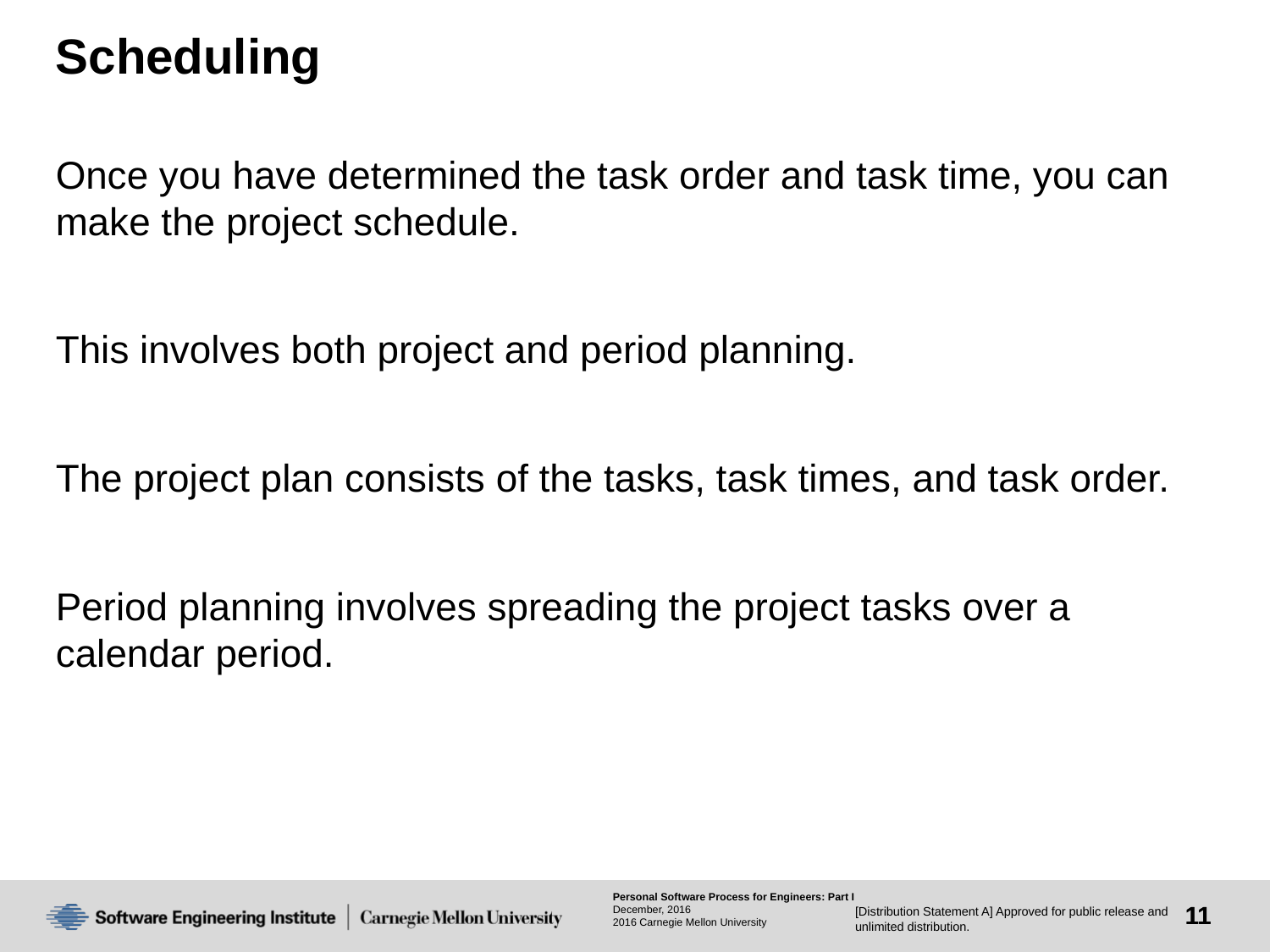

# Scheduling
Once you have determined the task order and task time, you can make the project schedule.

This involves both project and period planning.

The project plan consists of the tasks, task times, and task order.

Period planning involves spreading the project tasks over a calendar period.